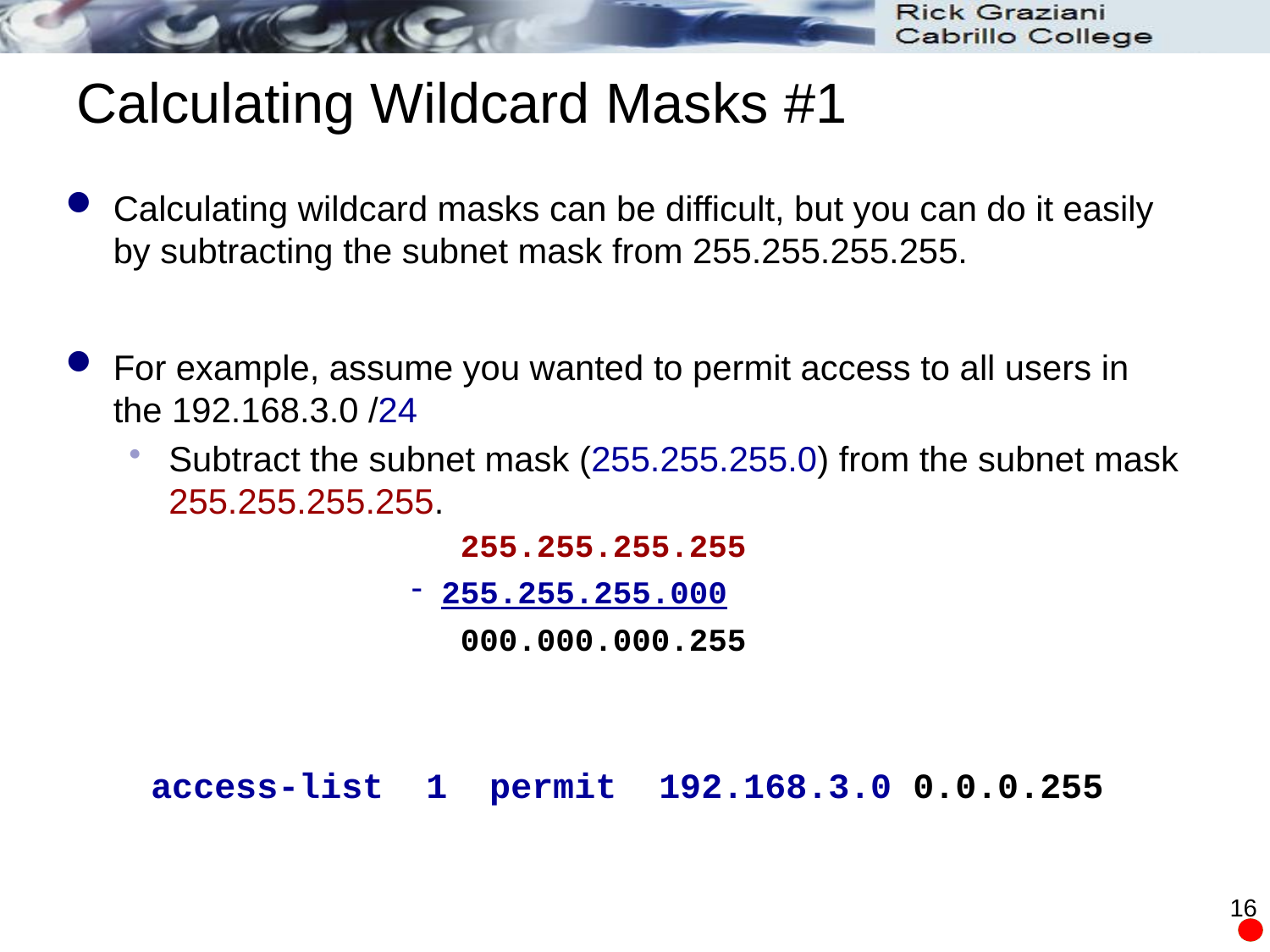

# Calculating Wildcard Masks #1
Calculating wildcard masks can be difficult, but you can do it easily by subtracting the subnet mask from 255.255.255.255.

For example, assume you wanted to permit access to all users in the 192.168.3.0 /24
Subtract the subnet mask (255.255.255.0) from the subnet mask 255.255.255.255.
 255.255.255.255
255.255.255.000
 000.000.000.255
access-list  1  permit  192.168.3.0 0.0.0.255
16